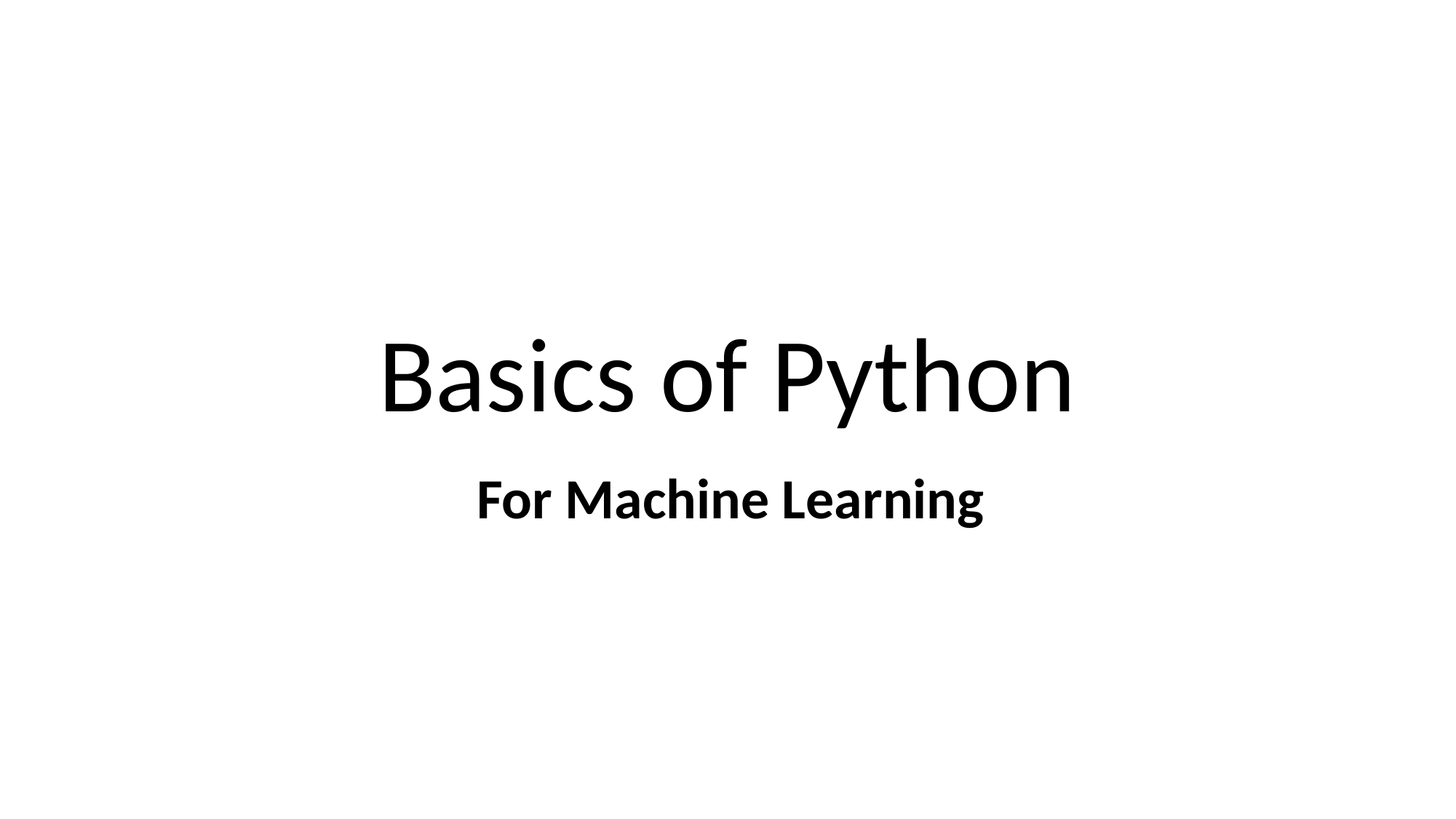

# Basics of Python
For Machine Learning